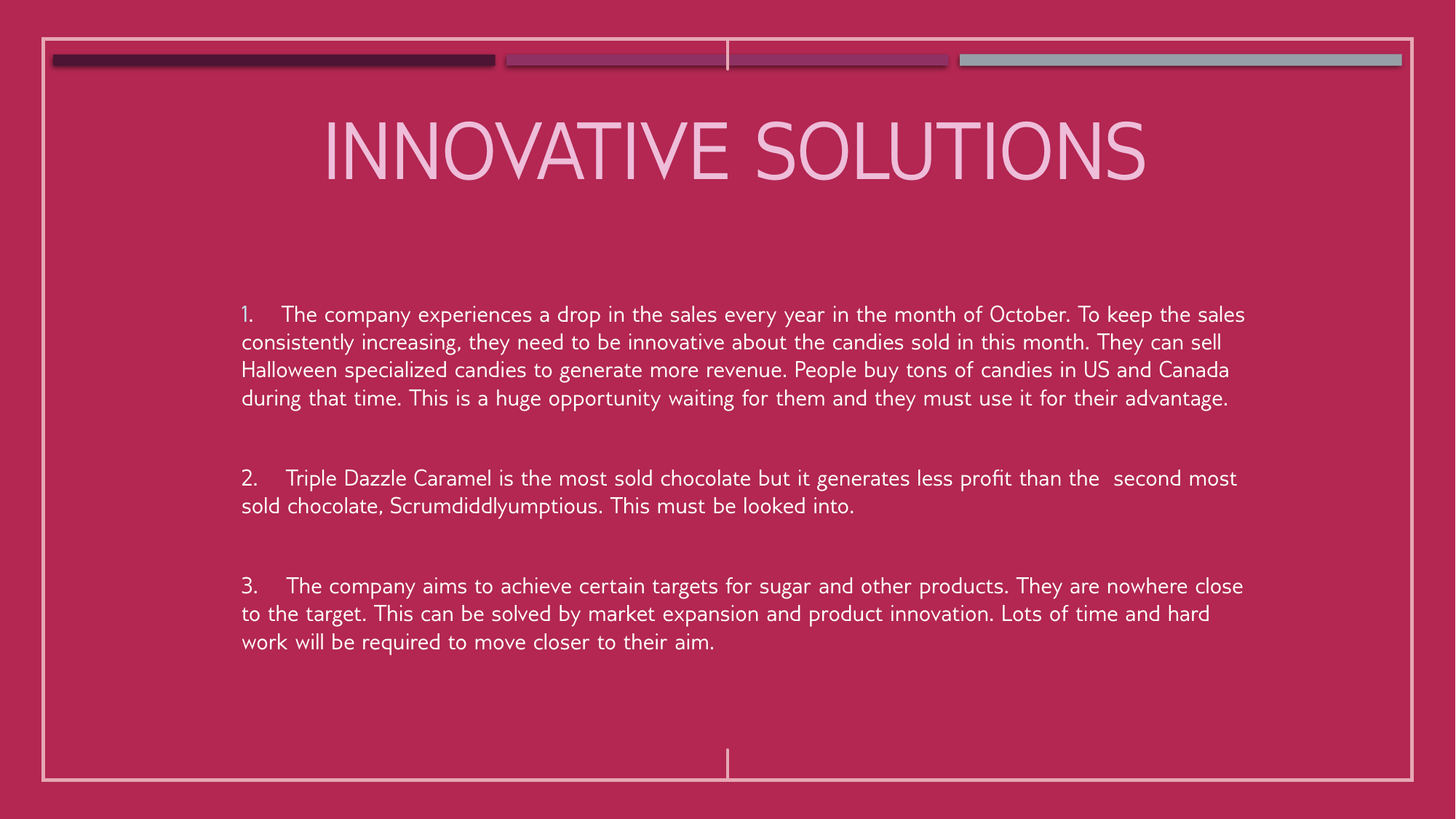

# Innovative solutions
1.    The company experiences a drop in the sales every year in the month of October. To keep the sales consistently increasing, they need to be innovative about the candies sold in this month. They can sell Halloween specialized candies to generate more revenue. People buy tons of candies in US and Canada during that time. This is a huge opportunity waiting for them and they must use it for their advantage.

2.    Triple Dazzle Caramel is the most sold chocolate but it generates less profit than the  second most sold chocolate, Scrumdiddlyumptious. This must be looked into.

3.    The company aims to achieve certain targets for sugar and other products. They are nowhere close to the target. This can be solved by market expansion and product innovation. Lots of time and hard work will be required to move closer to their aim.